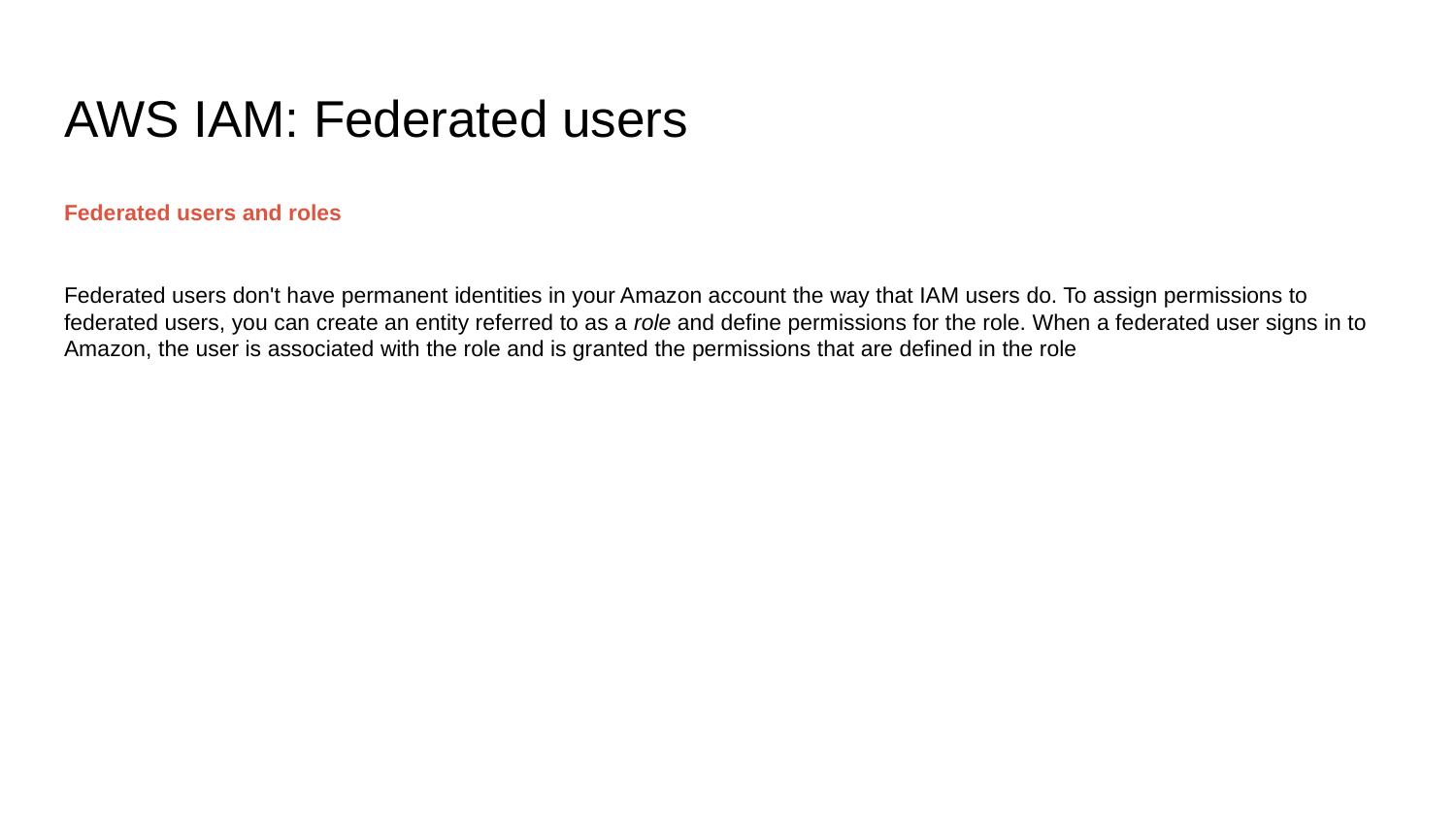

# AWS IAM: Federated users
Federated users and roles
Federated users don't have permanent identities in your Amazon account the way that IAM users do. To assign permissions to federated users, you can create an entity referred to as a role and define permissions for the role. When a federated user signs in to Amazon, the user is associated with the role and is granted the permissions that are defined in the role